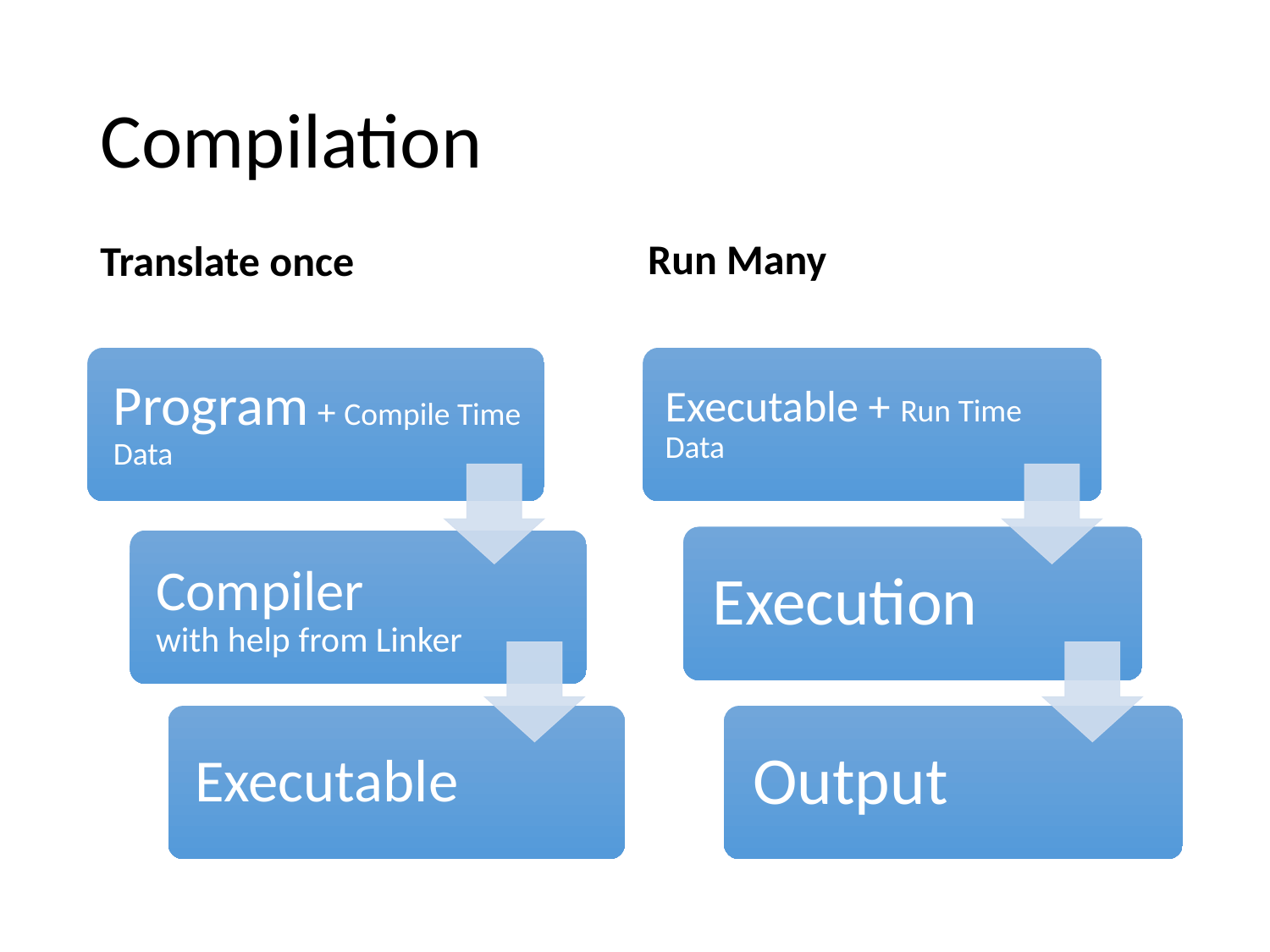

# Compilation
Run Many
Translate once
Program + Compile Time Data
Compiler
with help from Linker
Executable

Executable + Run Time Data
Execution
Output